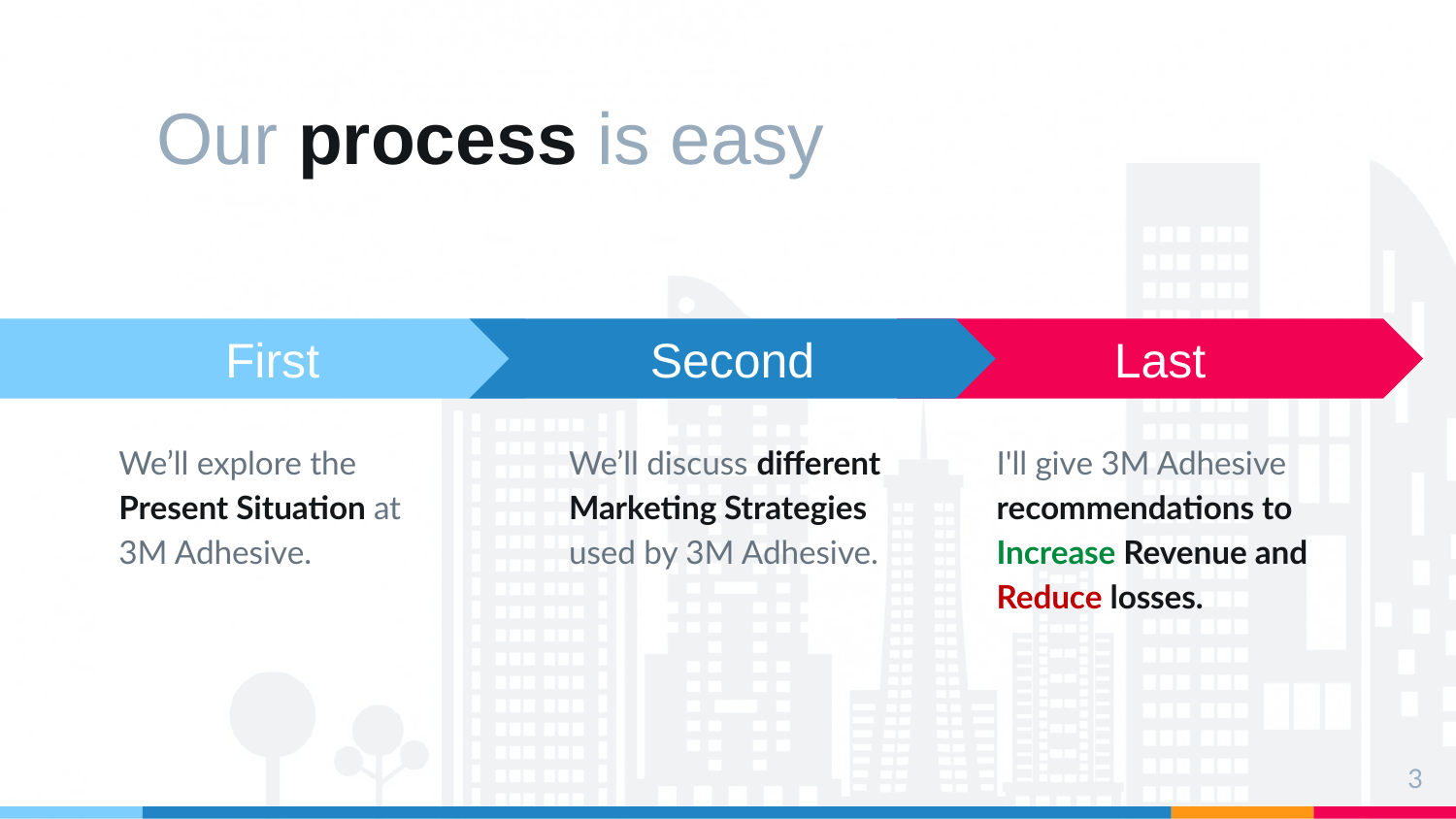

# Our process is easy
Second
We’ll discuss different Marketing Strategies used by 3M Adhesive.
Last
I'll give 3M Adhesive recommendations to Increase Revenue and Reduce losses.
First
We’ll explore the Present Situation at 3M Adhesive.
3